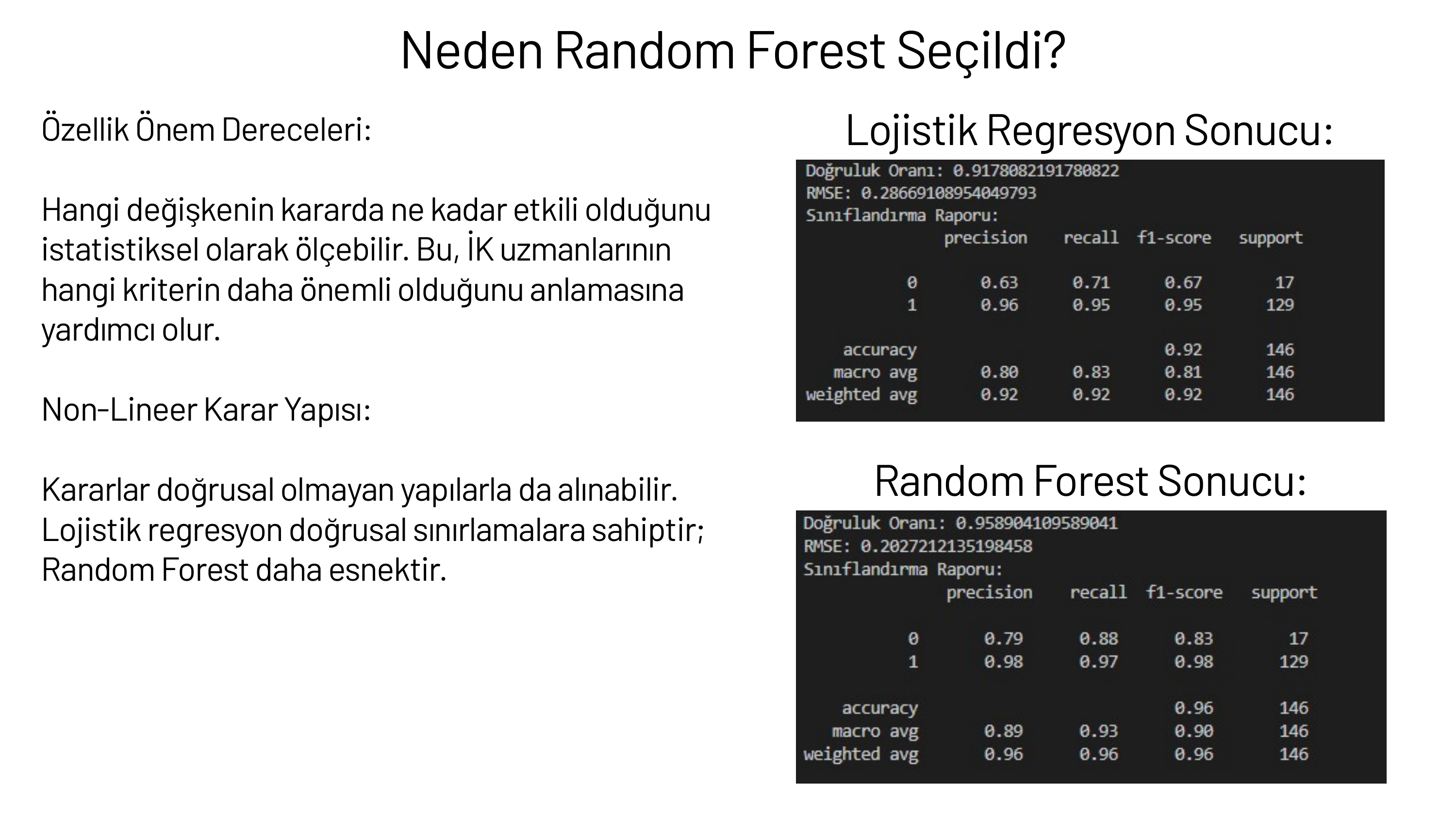

8
 Neden Random Forest Seçildi?

Lojistik Regresyon Sonucu:
Özellik Önem Dereceleri:

Hangi değişkenin kararda ne kadar etkili olduğunu istatistiksel olarak ölçebilir. Bu, İK uzmanlarının hangi kriterin daha önemli olduğunu anlamasına yardımcı olur.

Non-Lineer Karar Yapısı:

Kararlar doğrusal olmayan yapılarla da alınabilir. Lojistik regresyon doğrusal sınırlamalara sahiptir; Random Forest daha esnektir.

Random Forest Sonucu: